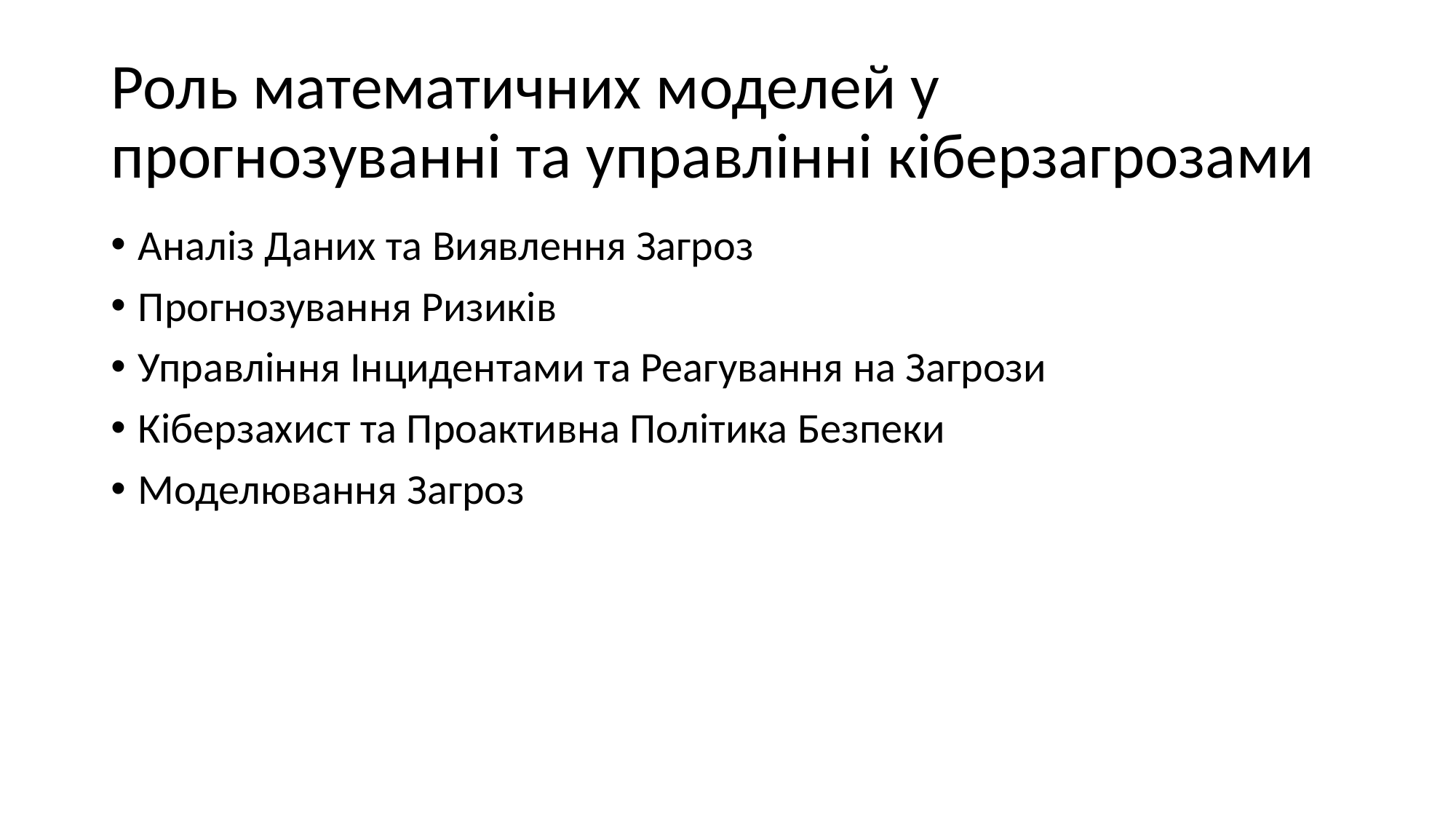

# Роль математичних моделей у прогнозуванні та управлінні кіберзагрозами
Аналіз Даних та Виявлення Загроз
Прогнозування Ризиків
Управління Інцидентами та Реагування на Загрози
Кіберзахист та Проактивна Політика Безпеки
Моделювання Загроз